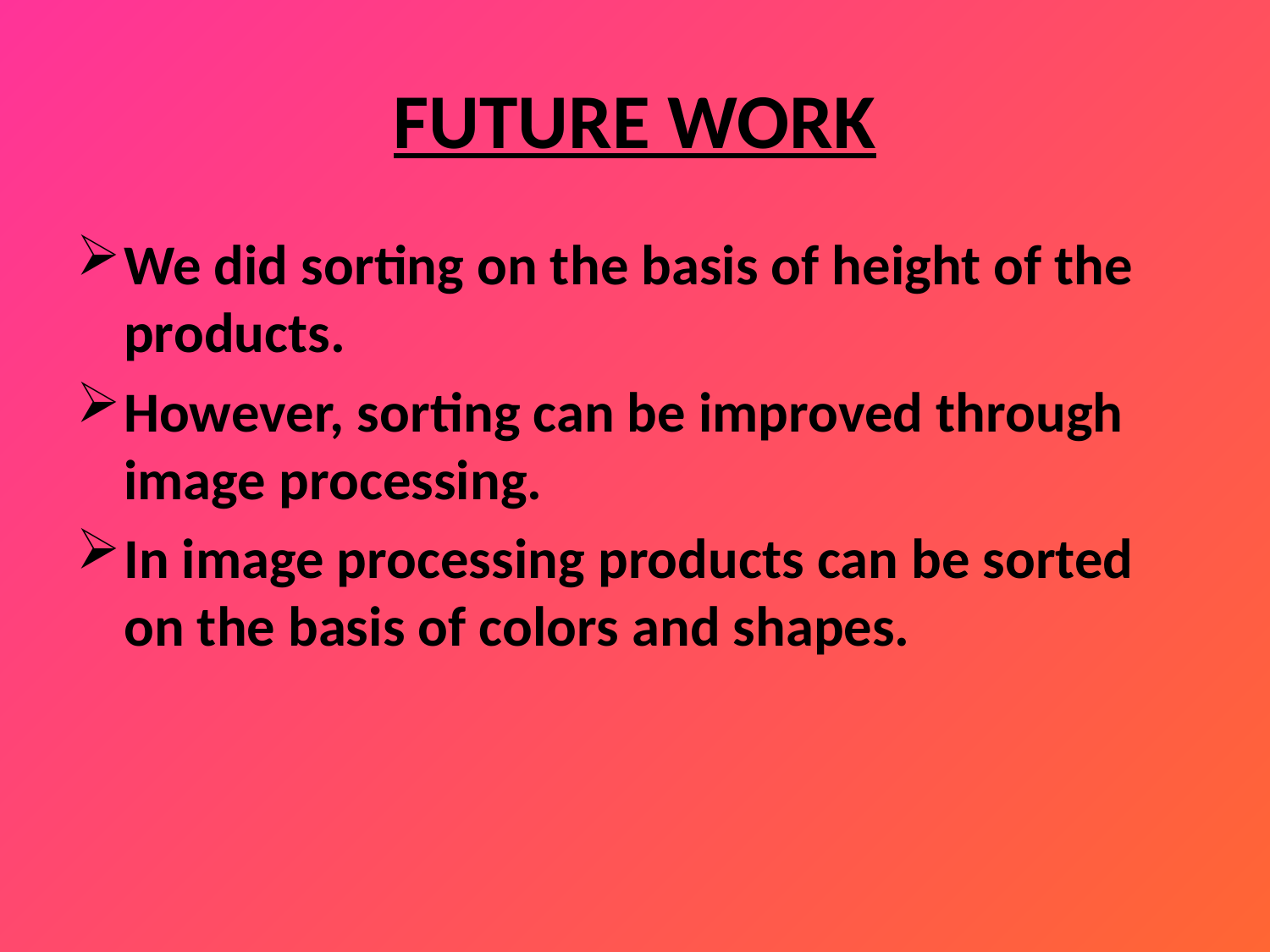

# FUTURE WORK
We did sorting on the basis of height of the products.
However, sorting can be improved through image processing.
In image processing products can be sorted on the basis of colors and shapes.